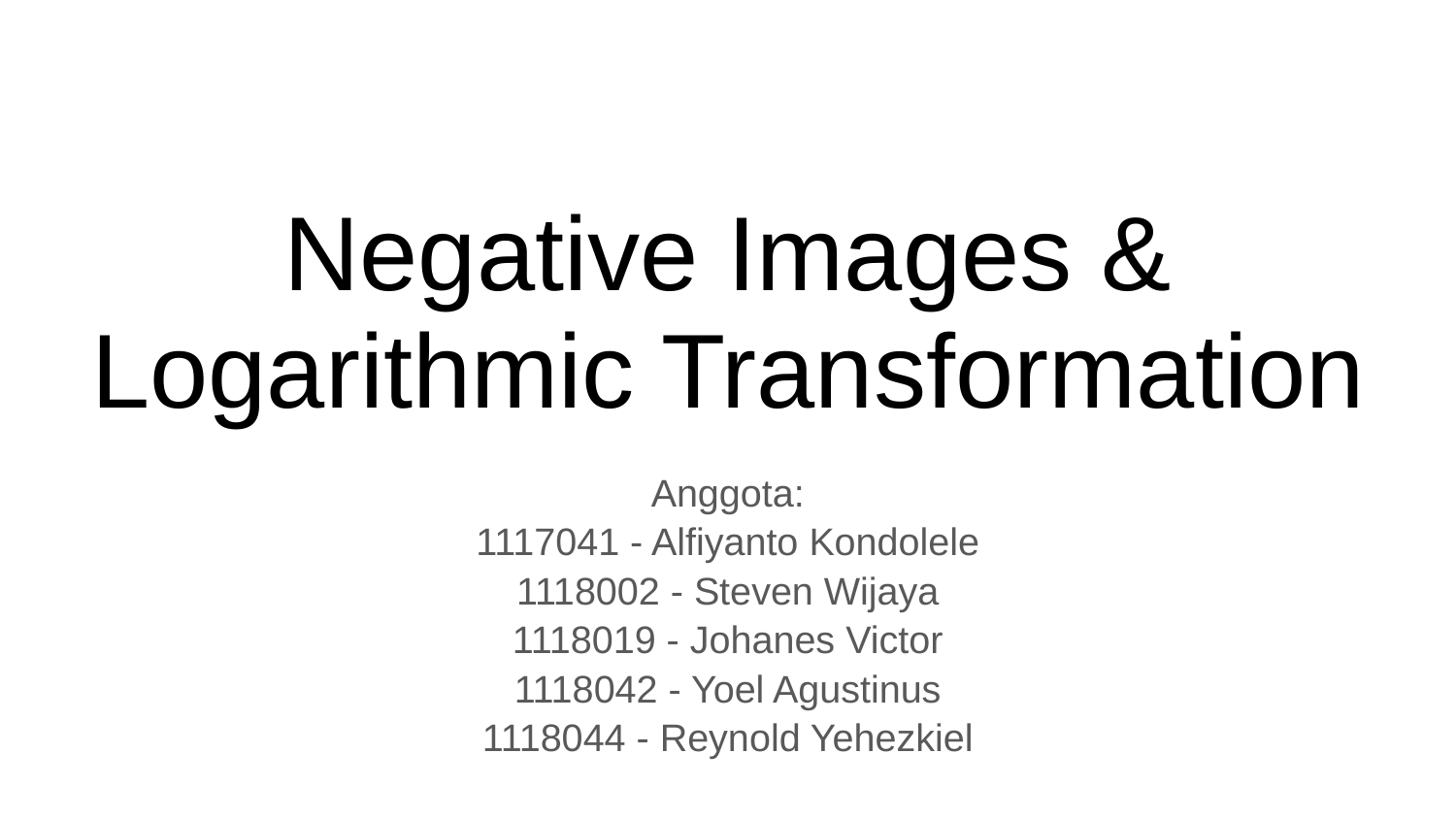

# Negative Images & Logarithmic Transformation
Anggota:
1117041 - Alfiyanto Kondolele
1118002 - Steven Wijaya
1118019 - Johanes Victor
1118042 - Yoel Agustinus
1118044 - Reynold Yehezkiel